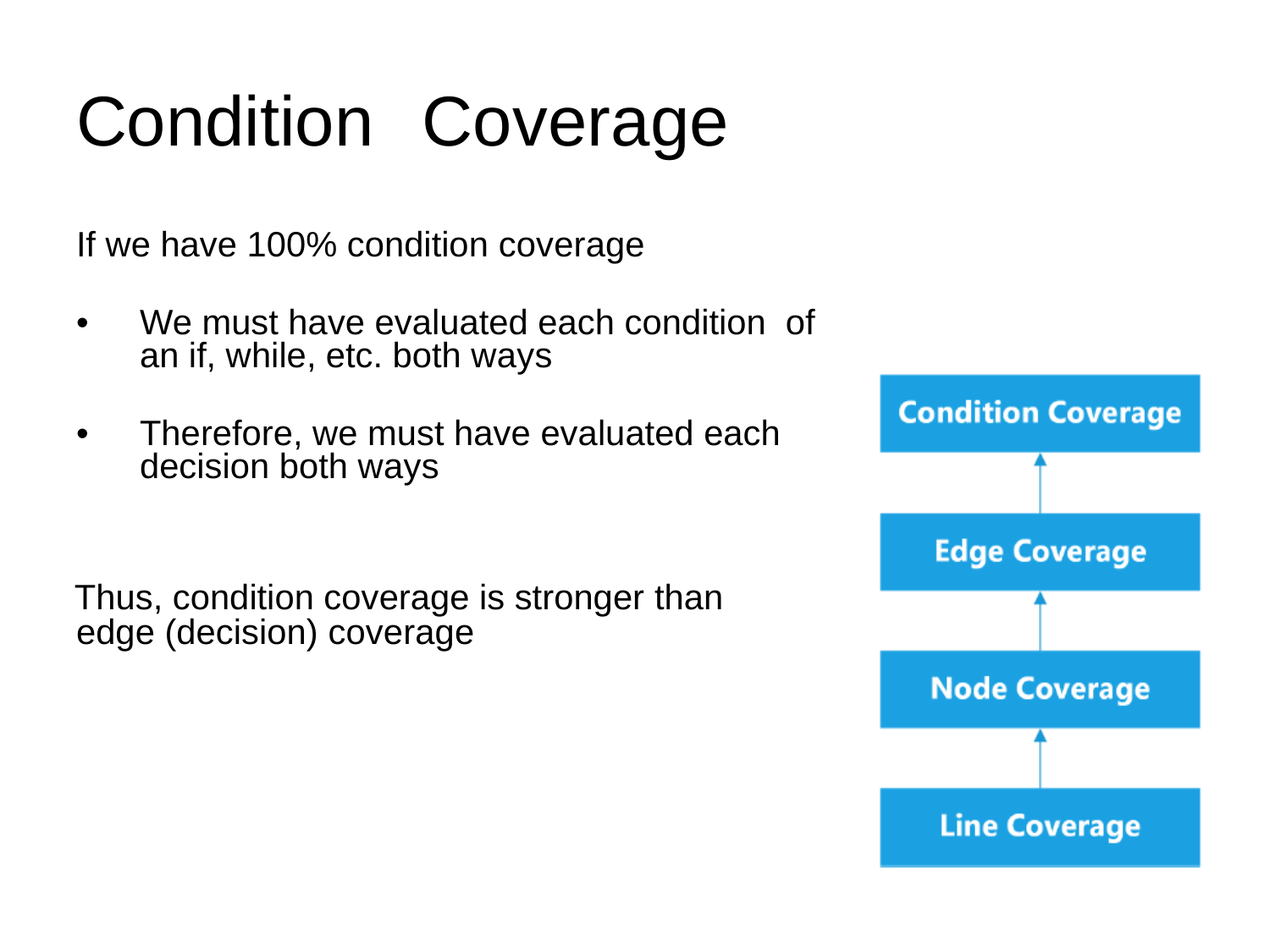

# Condition	Coverage
If we have 100% condition coverage

• 	We must have evaluated each condition  of an if, while, etc. both ways

• 	Therefore, we must have evaluated each  decision both ways

Thus, condition coverage is stronger than  edge (decision) coverage